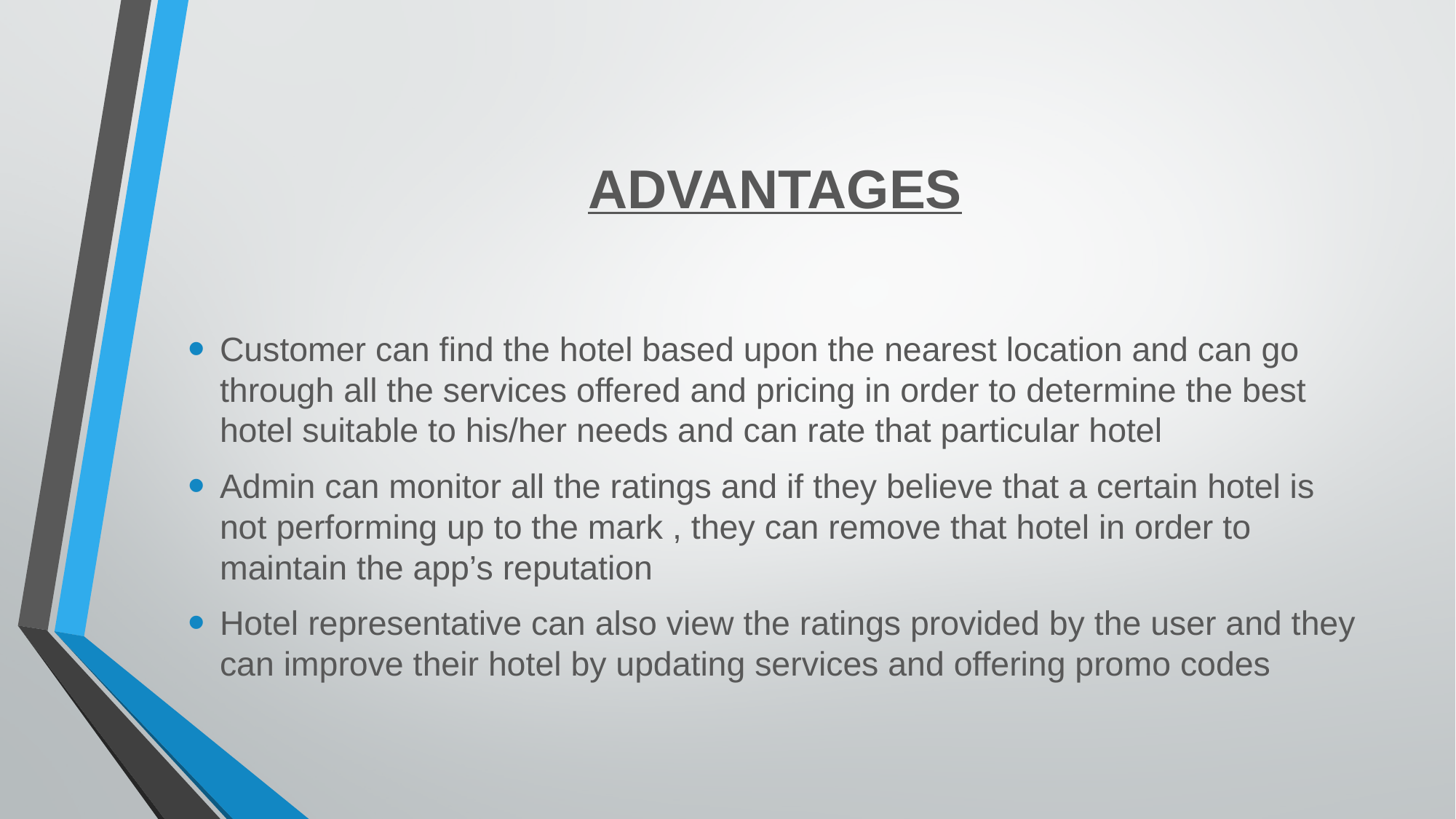

# ADVANTAGES
Customer can find the hotel based upon the nearest location and can go through all the services offered and pricing in order to determine the best hotel suitable to his/her needs and can rate that particular hotel
Admin can monitor all the ratings and if they believe that a certain hotel is not performing up to the mark , they can remove that hotel in order to maintain the app’s reputation
Hotel representative can also view the ratings provided by the user and they can improve their hotel by updating services and offering promo codes